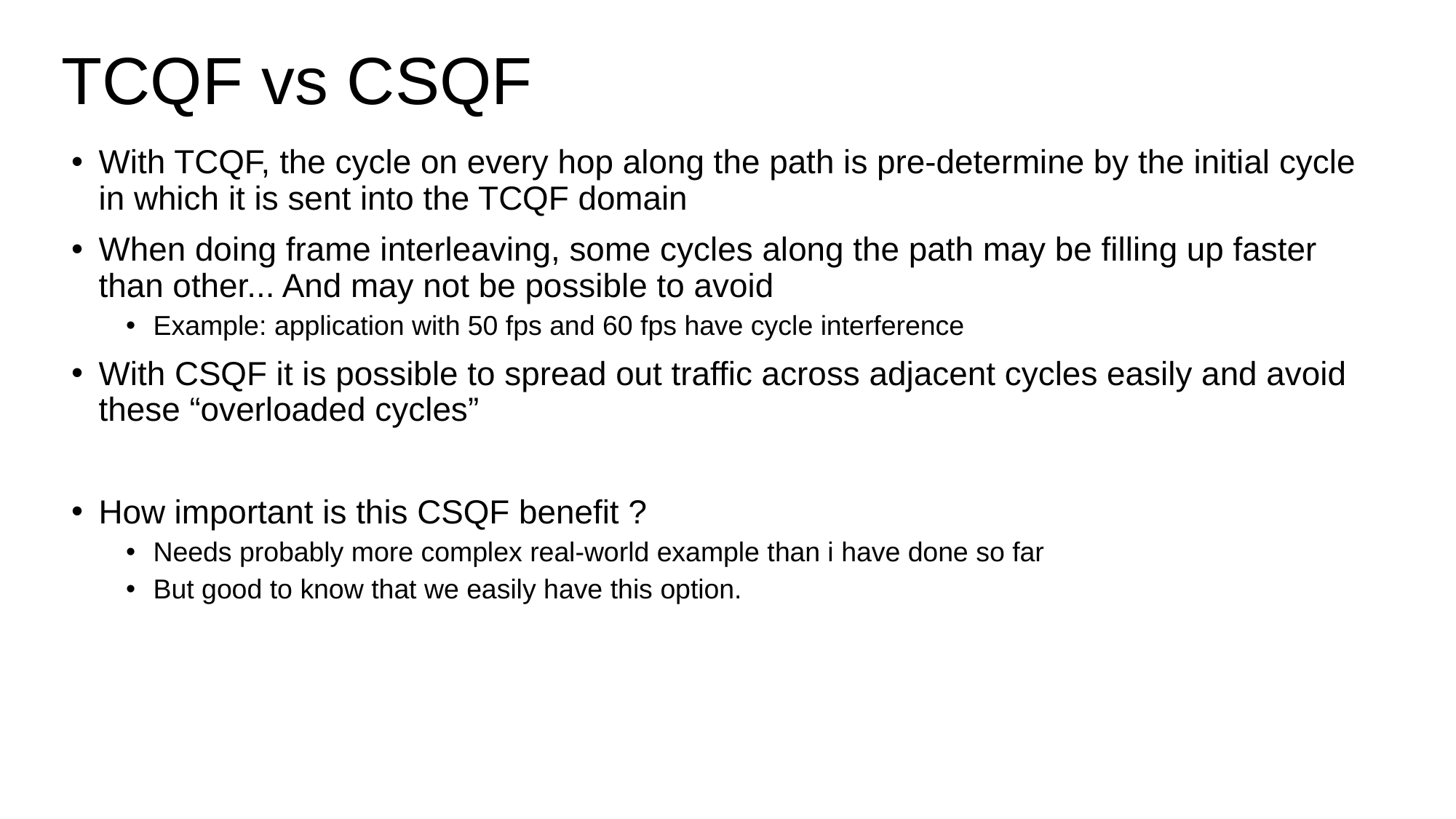

# TCQF vs CSQF
With TCQF, the cycle on every hop along the path is pre-determine by the initial cycle in which it is sent into the TCQF domain
When doing frame interleaving, some cycles along the path may be filling up faster than other... And may not be possible to avoid
Example: application with 50 fps and 60 fps have cycle interference
With CSQF it is possible to spread out traffic across adjacent cycles easily and avoid these “overloaded cycles”

How important is this CSQF benefit ?
Needs probably more complex real-world example than i have done so far
But good to know that we easily have this option.